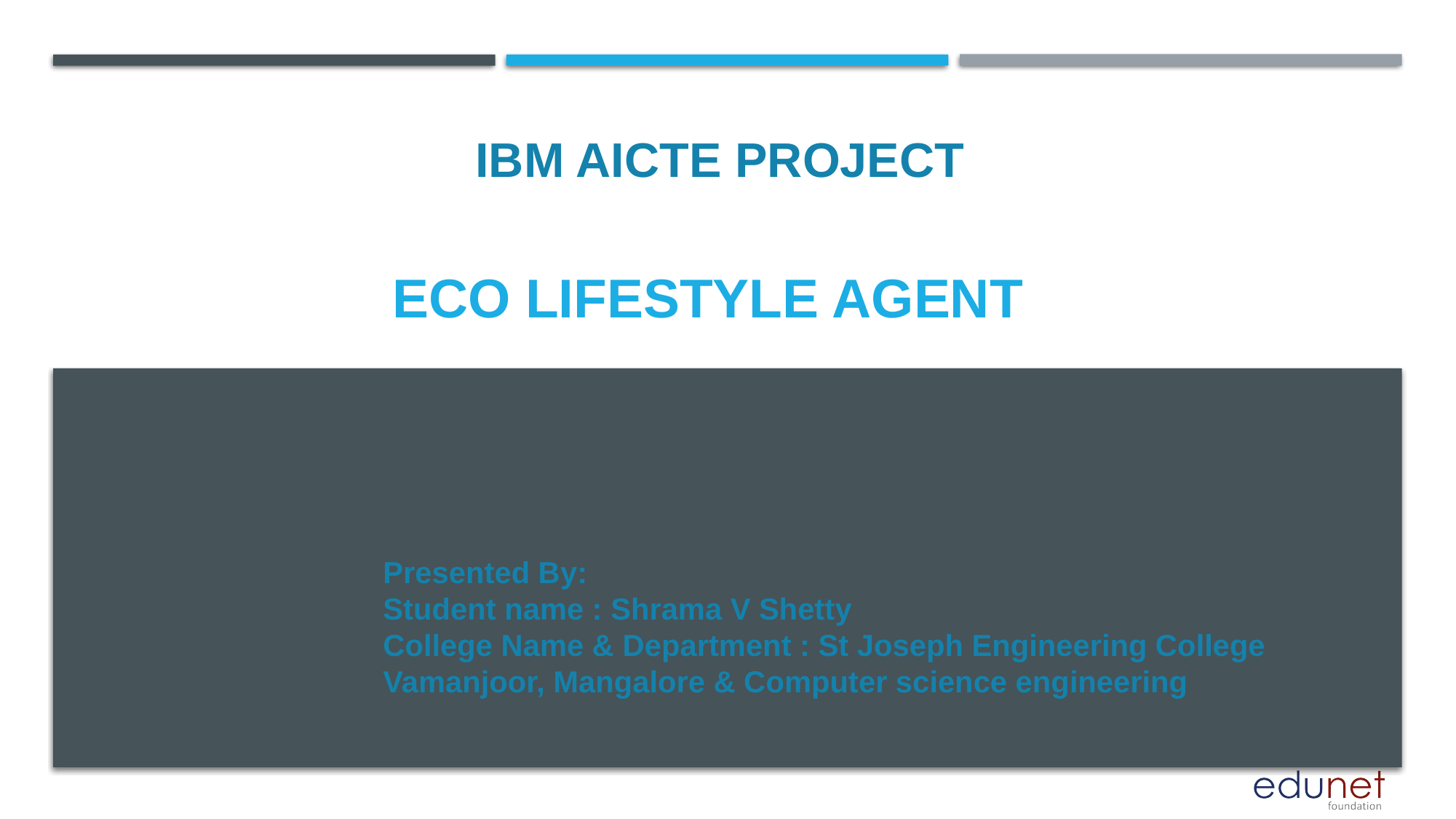

IBM AICTE PROJECT
# Eco Lifestyle Agent
Presented By:
Student name : Shrama V Shetty
College Name & Department : St Joseph Engineering College Vamanjoor, Mangalore & Computer science engineering